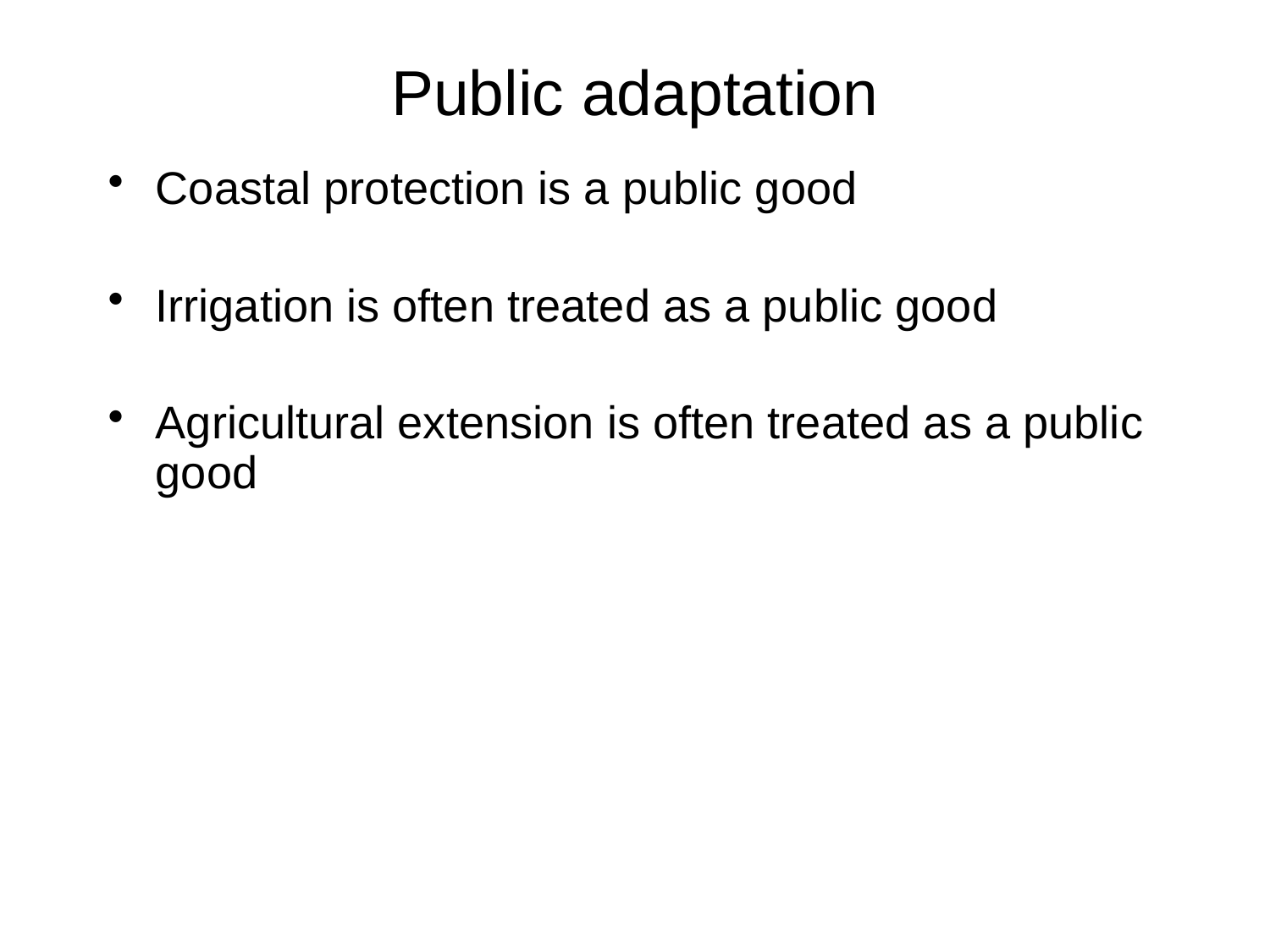

# Public adaptation
Coastal protection is a public good

Irrigation is often treated as a public good

Agricultural extension is often treated as a public good